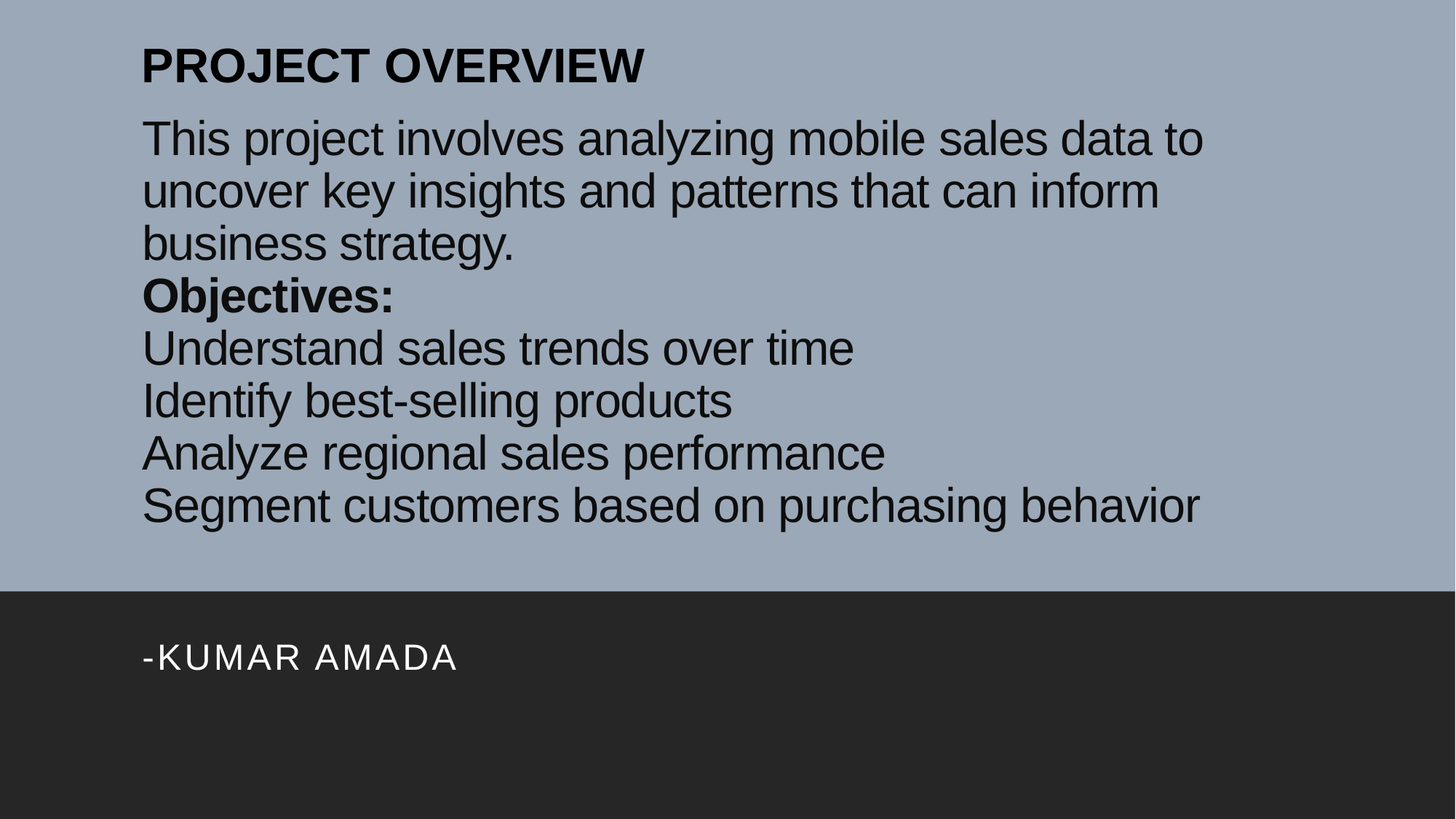

PROJECT OVERVIEW
# This project involves analyzing mobile sales data to uncover key insights and patterns that can inform business strategy. Objectives: Understand sales trends over time Identify best-selling products Analyze regional sales performance Segment customers based on purchasing behavior

-Kumar amada